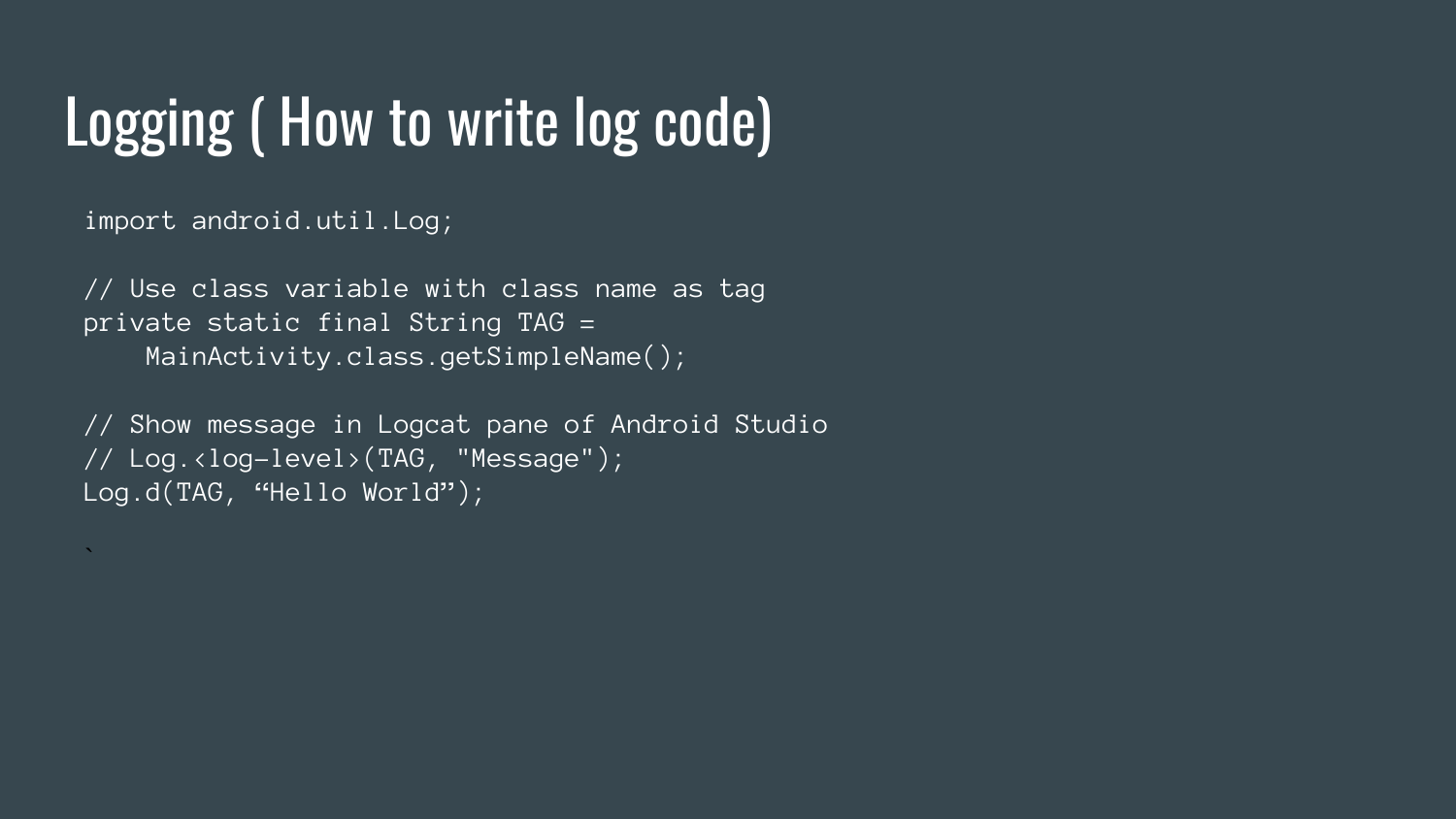

# Logging ( How to write log code)
import android.util.Log;
// Use class variable with class name as tag
private static final String TAG =  
    MainActivity.class.getSimpleName();
// Show message in Logcat pane of Android Studio
// Log.<log-level>(TAG, "Message");
Log.d(TAG, “Hello World”);
`